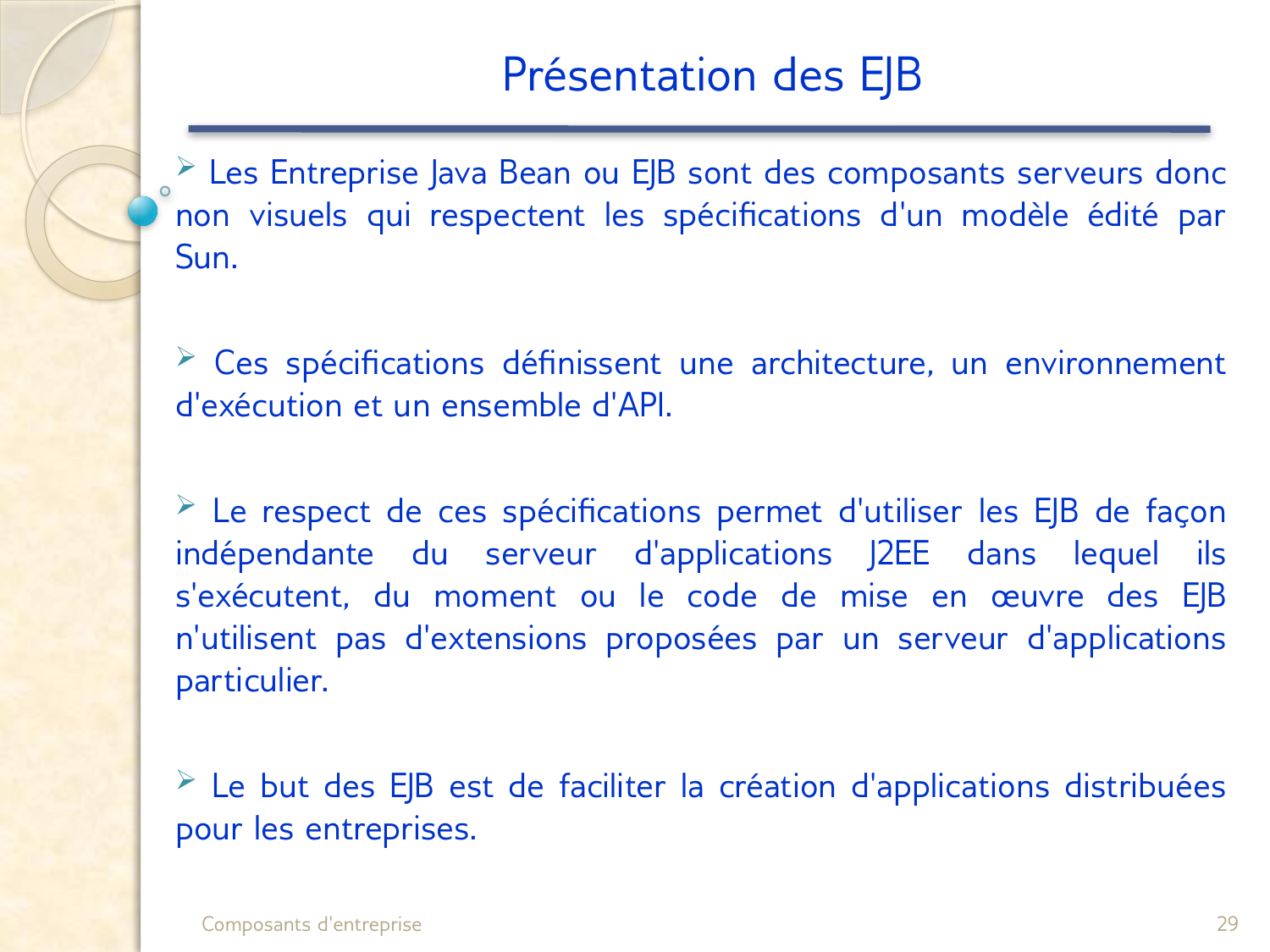

# Présentation des EJB
 Les Entreprise Java Bean ou EJB sont des composants serveurs donc non visuels qui respectent les spécifications d'un modèle édité par Sun.

 Ces spécifications définissent une architecture, un environnement d'exécution et un ensemble d'API.

 Le respect de ces spécifications permet d'utiliser les EJB de façon indépendante du serveur d'applications J2EE dans lequel ils s'exécutent, du moment ou le code de mise en œuvre des EJB n'utilisent pas d'extensions proposées par un serveur d'applications particulier.

 Le but des EJB est de faciliter la création d'applications distribuées pour les entreprises.
Composants d'entreprise
29